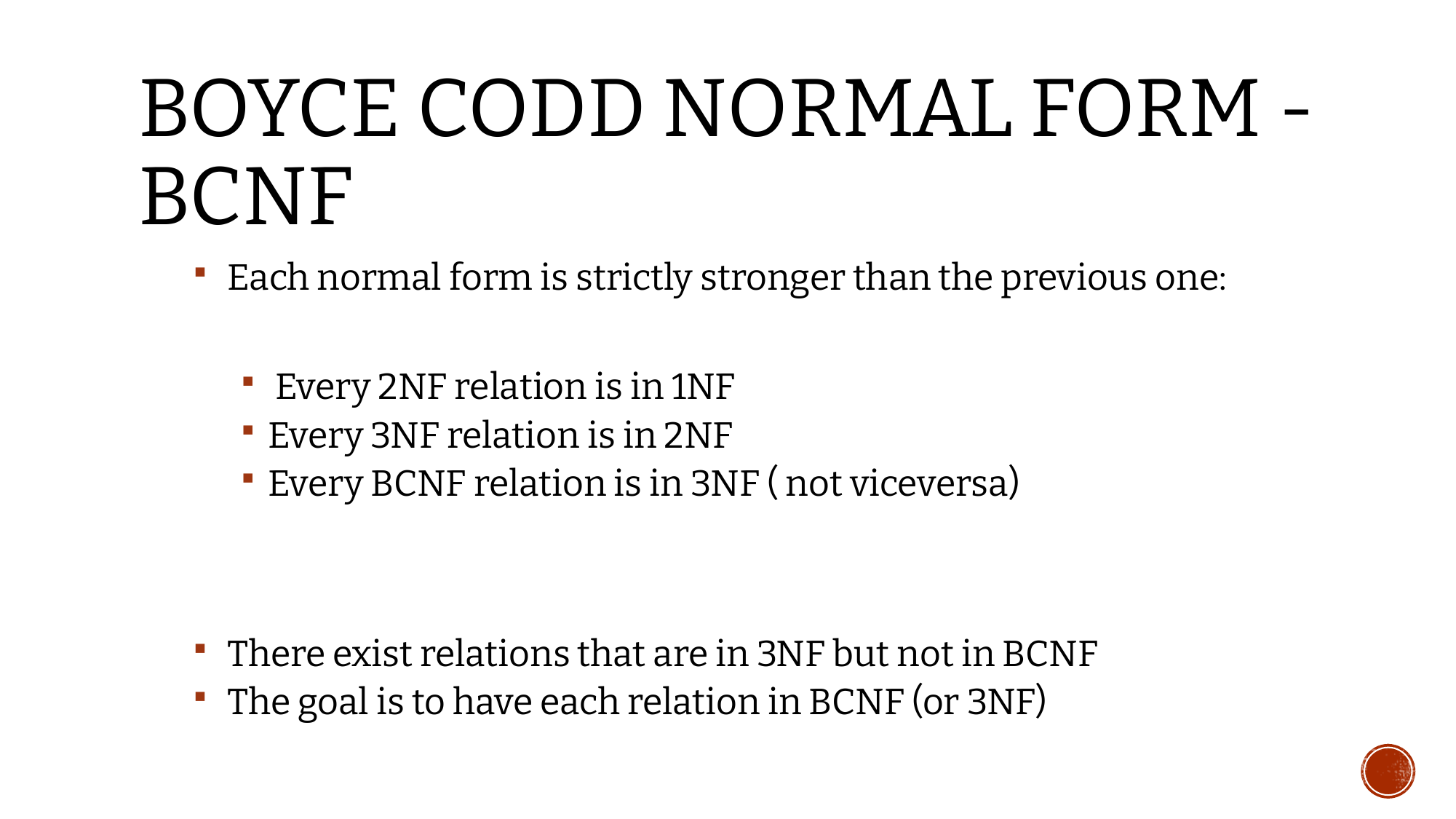

# Boyce CODD NORMAL FORM - BCNF
Each normal form is strictly stronger than the previous one:

 Every 2NF relation is in 1NF
Every 3NF relation is in 2NF
Every BCNF relation is in 3NF ( not viceversa)

There exist relations that are in 3NF but not in BCNF
The goal is to have each relation in BCNF (or 3NF)